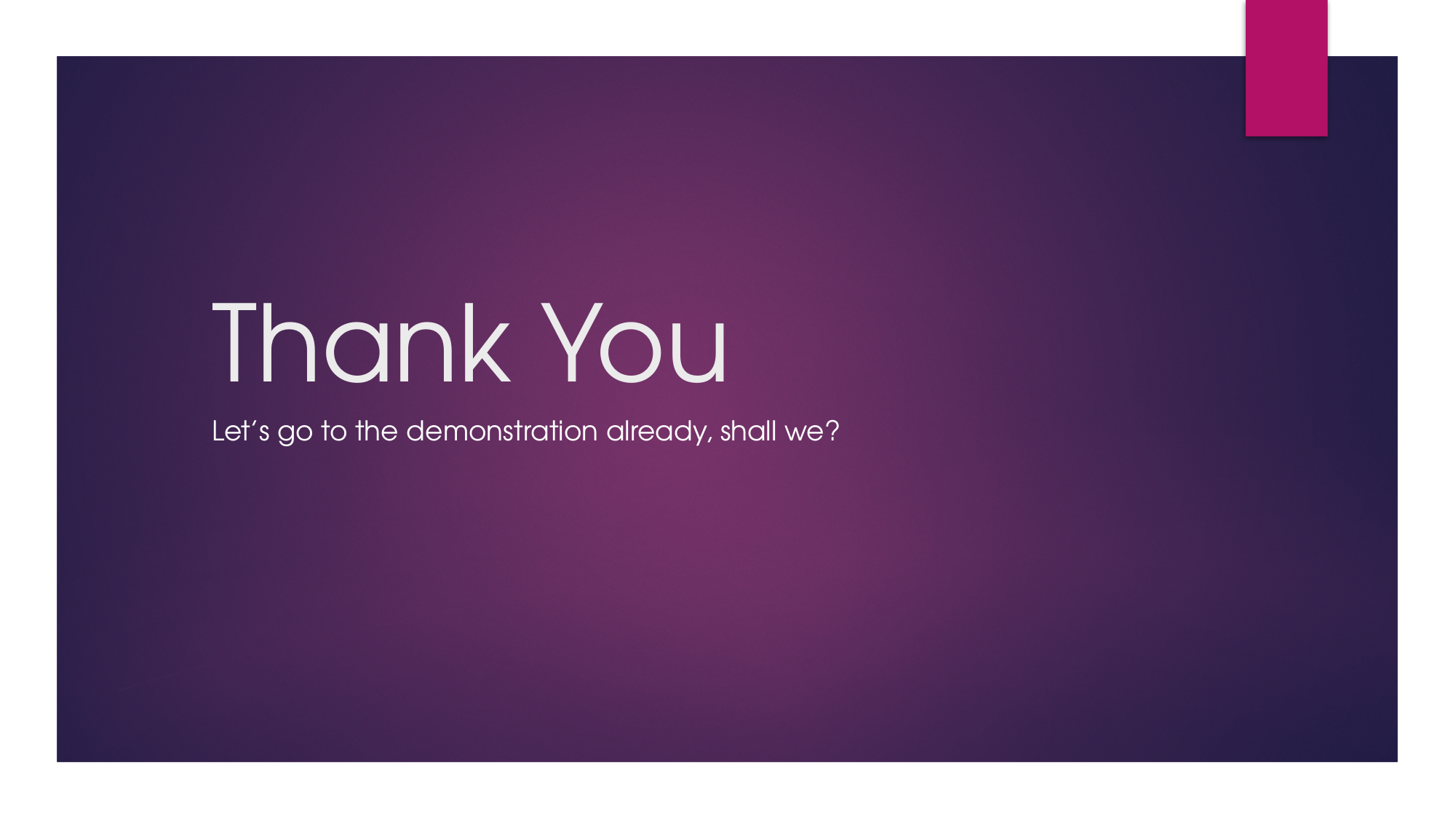

# Thank You
Let’s go to the demonstration already, shall we?